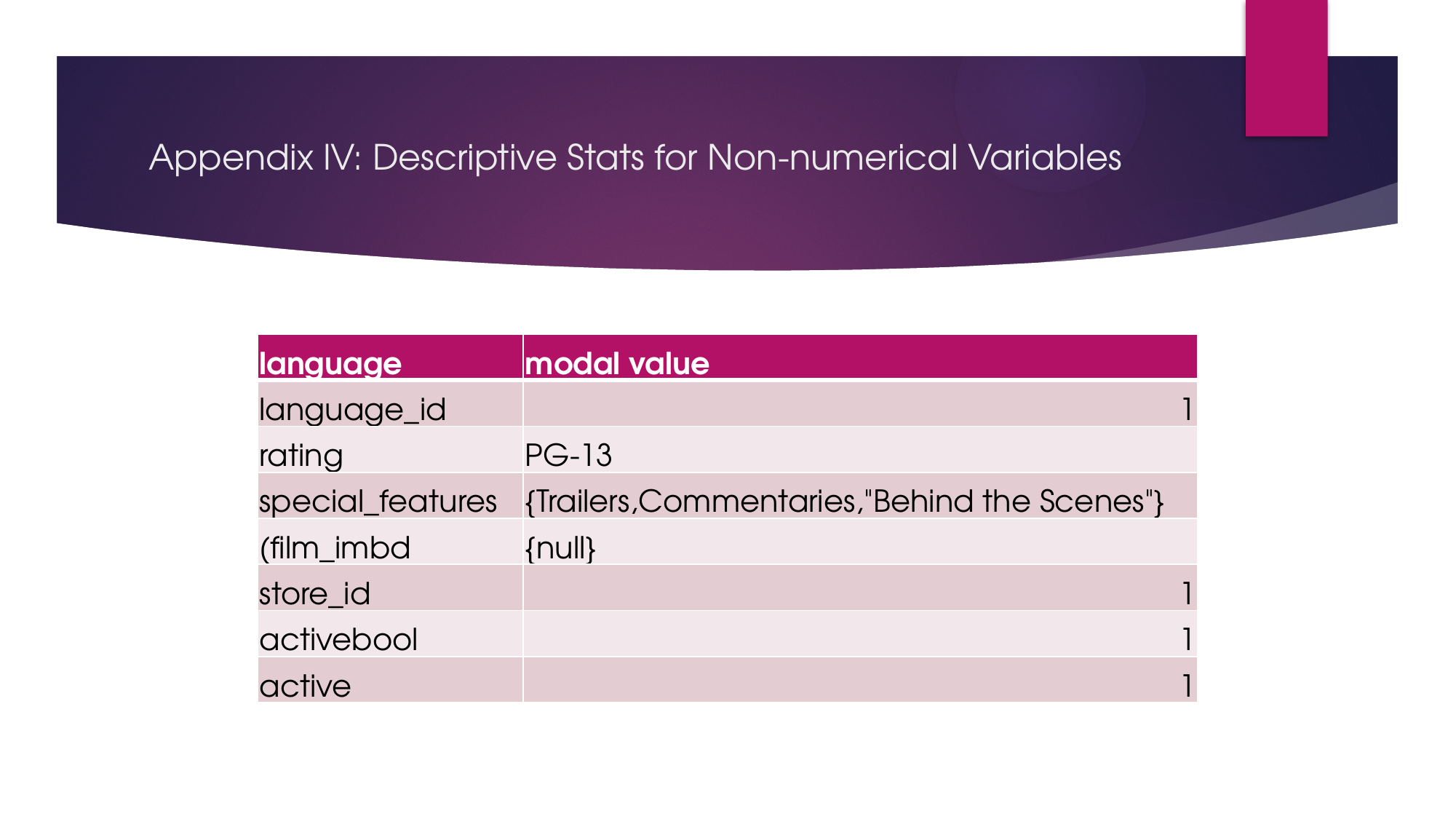

# Appendix IV: Descriptive Stats for Non-numerical Variables
| language | modal value |
| --- | --- |
| language\_id | 1 |
| rating | PG-13 |
| special\_features | {Trailers,Commentaries,"Behind the Scenes"} |
| (film\_imbd | {null} |
| store\_id | 1 |
| activebool | 1 |
| active | 1 |